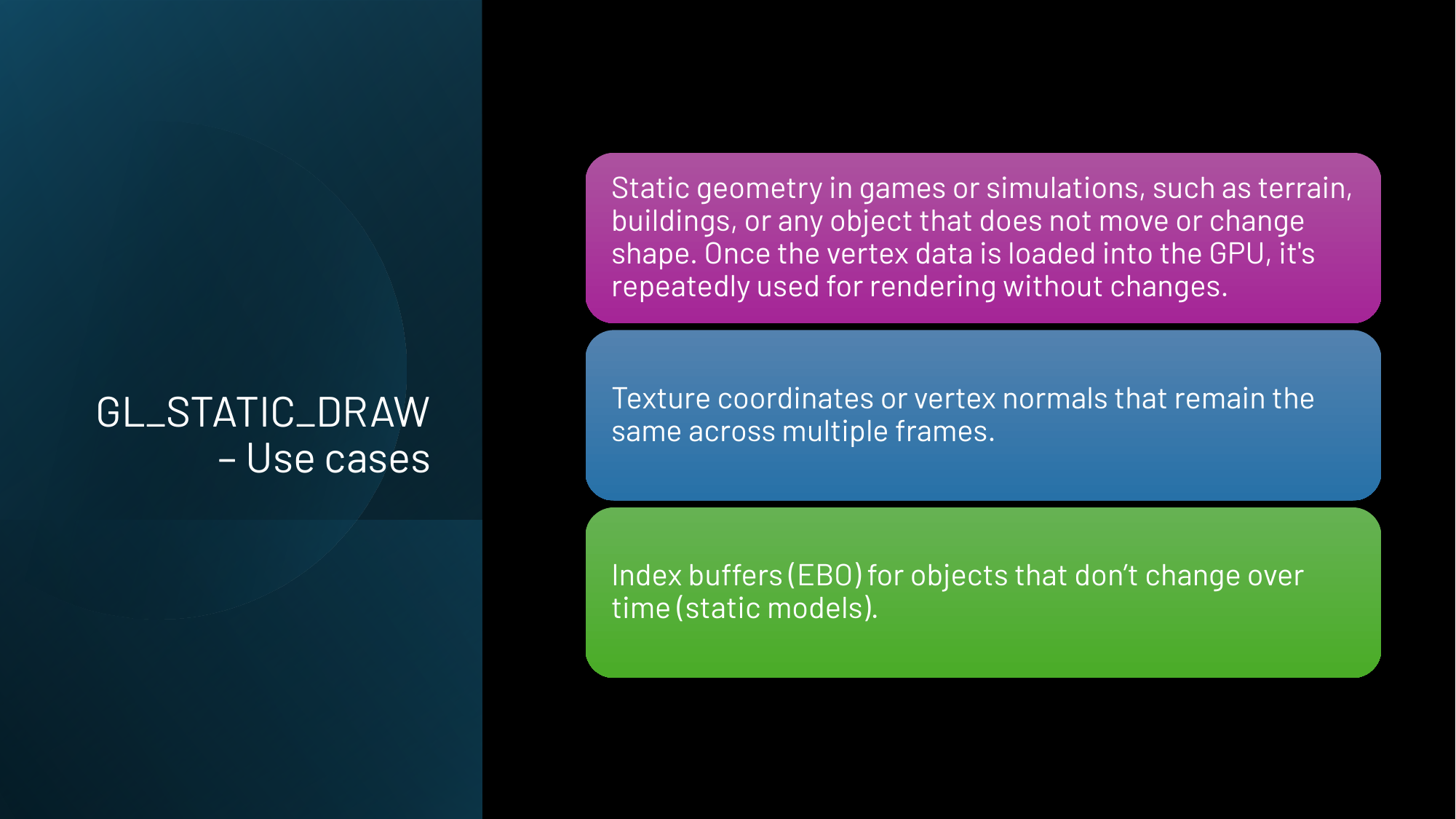

Static geometry in games or simulations, such as terrain, buildings, or any object that does not move or change shape. Once the vertex data is loaded into the GPU, it's repeatedly used for rendering without changes.
Texture coordinates or vertex normals that remain the same across multiple frames.
Index buffers (EBO) for objects that don’t change over time (static models).

# GL_STATIC_DRAW – Use cases